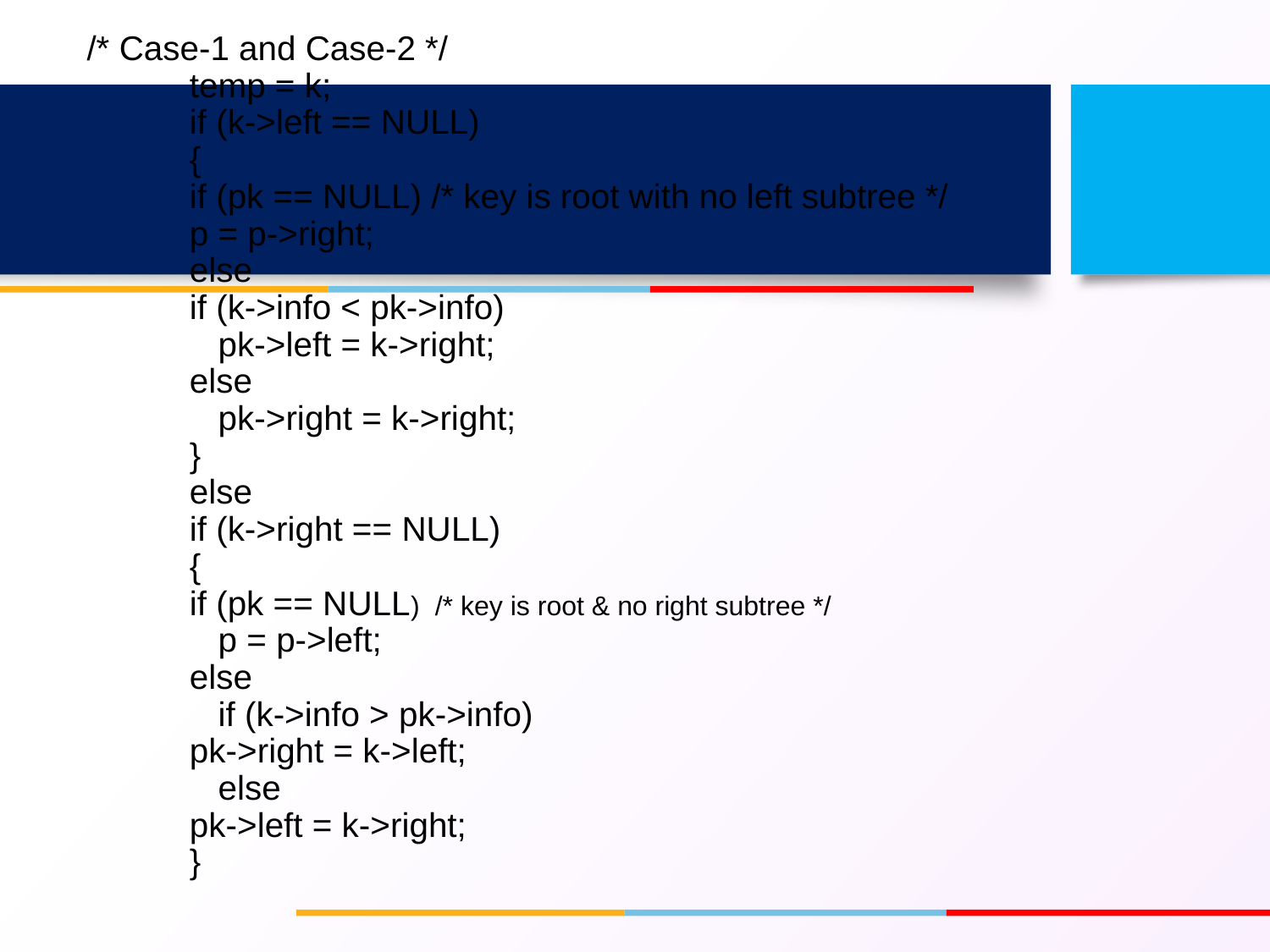

/* Case-1 and Case-2 */
	temp = k;
	if (k->left == NULL)
	{
		if (pk == NULL) /* key is root with no left subtree */
			p = p->right;
		else
			if (k->info < pk->info)
			   pk->left = k->right;
			else
			   pk->right = k->right;
	}
	else
		if (k->right == NULL)
		{
			if (pk == NULL)  /* key is root & no right subtree */
			   p = p->left;
			else
			   if (k->info > pk->info)
				pk->right = k->left;
			   else
				pk->left = k->right;
		}

#
22
Dr. S. Nandagopalan